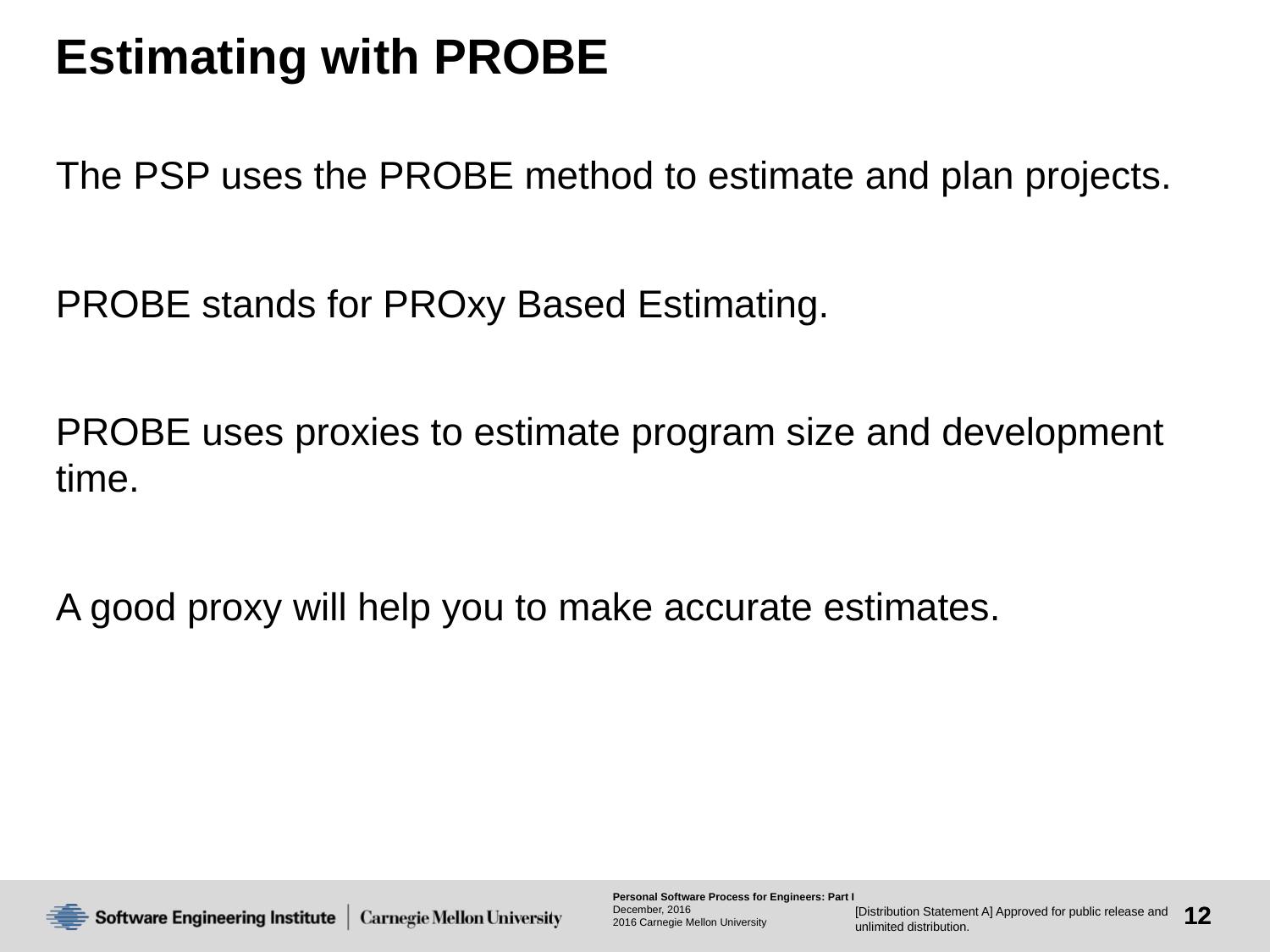

# Estimating with PROBE
The PSP uses the PROBE method to estimate and plan projects.

PROBE stands for PROxy Based Estimating.

PROBE uses proxies to estimate program size and development time.

A good proxy will help you to make accurate estimates.